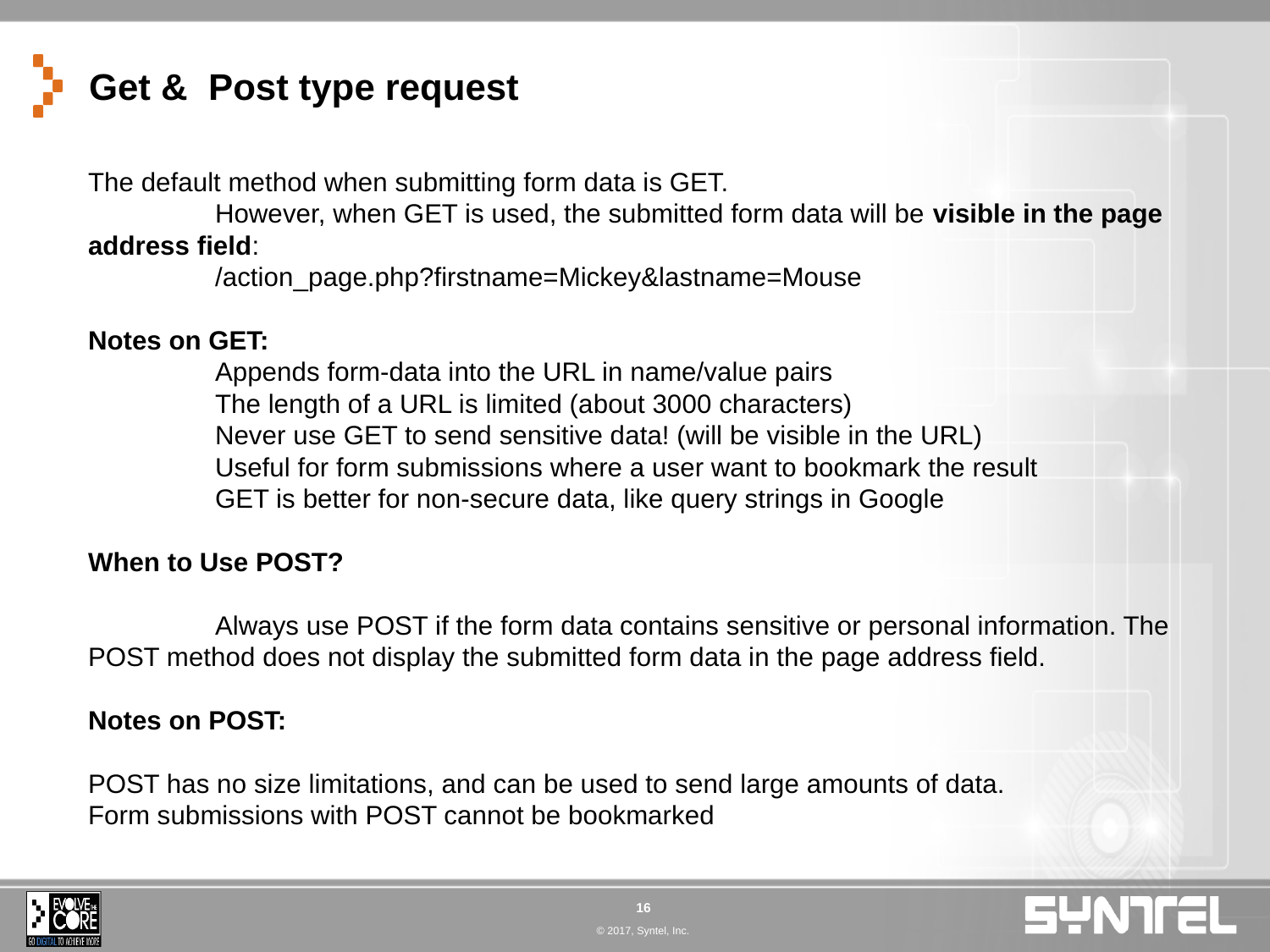

# Get &  Post type request
The default method when submitting form data is GET.
	However, when GET is used, the submitted form data will be visible in the page address field:
	/action_page.php?firstname=Mickey&lastname=Mouse

Notes on GET:
	Appends form-data into the URL in name/value pairs
	The length of a URL is limited (about 3000 characters)
	Never use GET to send sensitive data! (will be visible in the URL)
	Useful for form submissions where a user want to bookmark the result
	GET is better for non-secure data, like query strings in Google

When to Use POST?

	Always use POST if the form data contains sensitive or personal information. The POST method does not display the submitted form data in the page address field.

Notes on POST:

POST has no size limitations, and can be used to send large amounts of data.
Form submissions with POST cannot be bookmarked